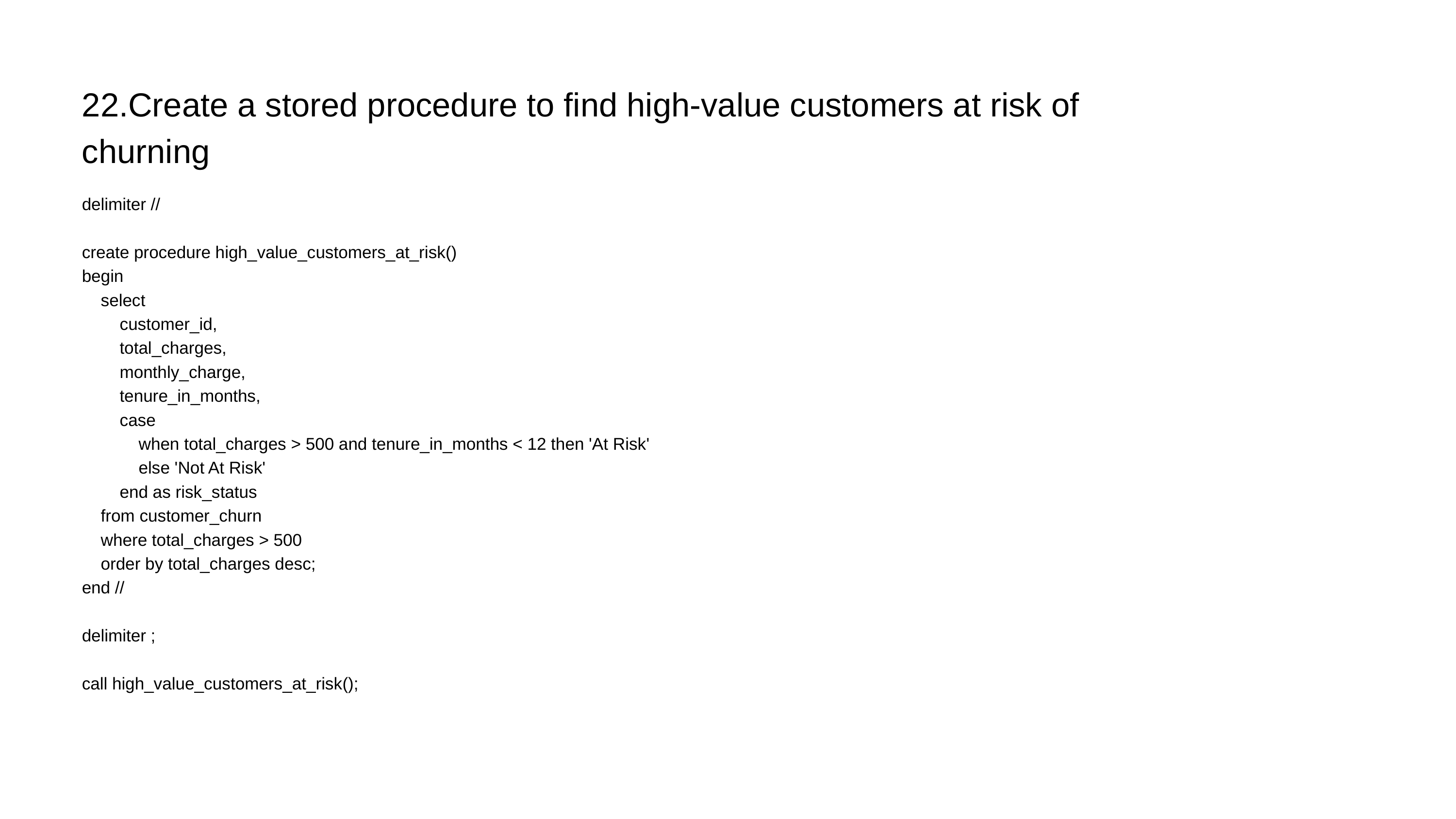

22.Create a stored procedure to find high-value customers at risk of churning
delimiter //

create procedure high_value_customers_at_risk()
begin
    select
        customer_id,
        total_charges,
        monthly_charge,
        tenure_in_months,
        case
            when total_charges > 500 and tenure_in_months < 12 then 'At Risk'
            else 'Not At Risk'
        end as risk_status
    from customer_churn
    where total_charges > 500
    order by total_charges desc;
end //

delimiter ;

call high_value_customers_at_risk();